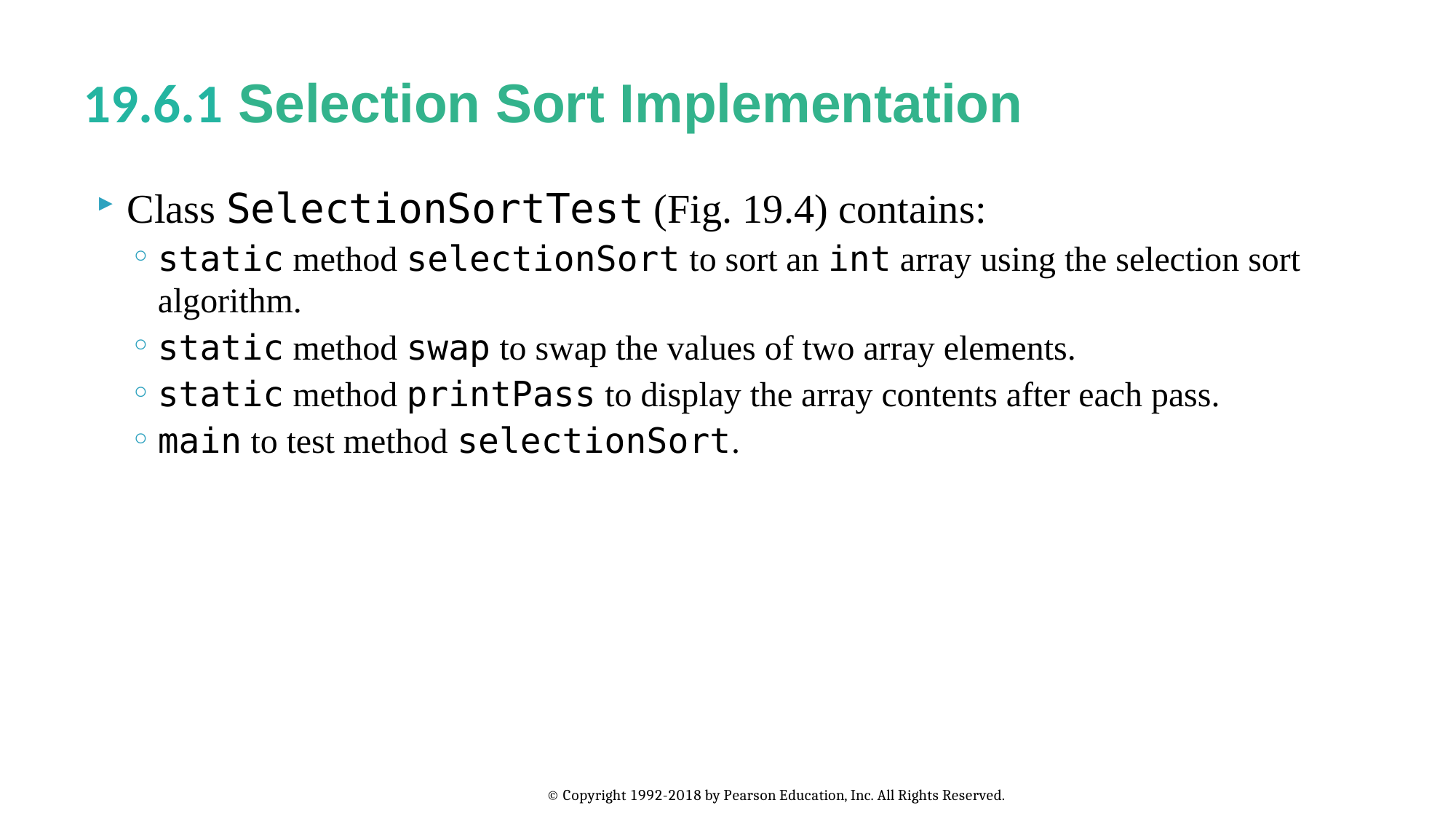

# 19.6.1 Selection Sort Implementation
Class SelectionSortTest (Fig. 19.4) contains:
static method selectionSort to sort an int array using the selection sort algorithm.
static method swap to swap the values of two array elements.
static method printPass to display the array contents after each pass.
main to test method selectionSort.
© Copyright 1992-2018 by Pearson Education, Inc. All Rights Reserved.